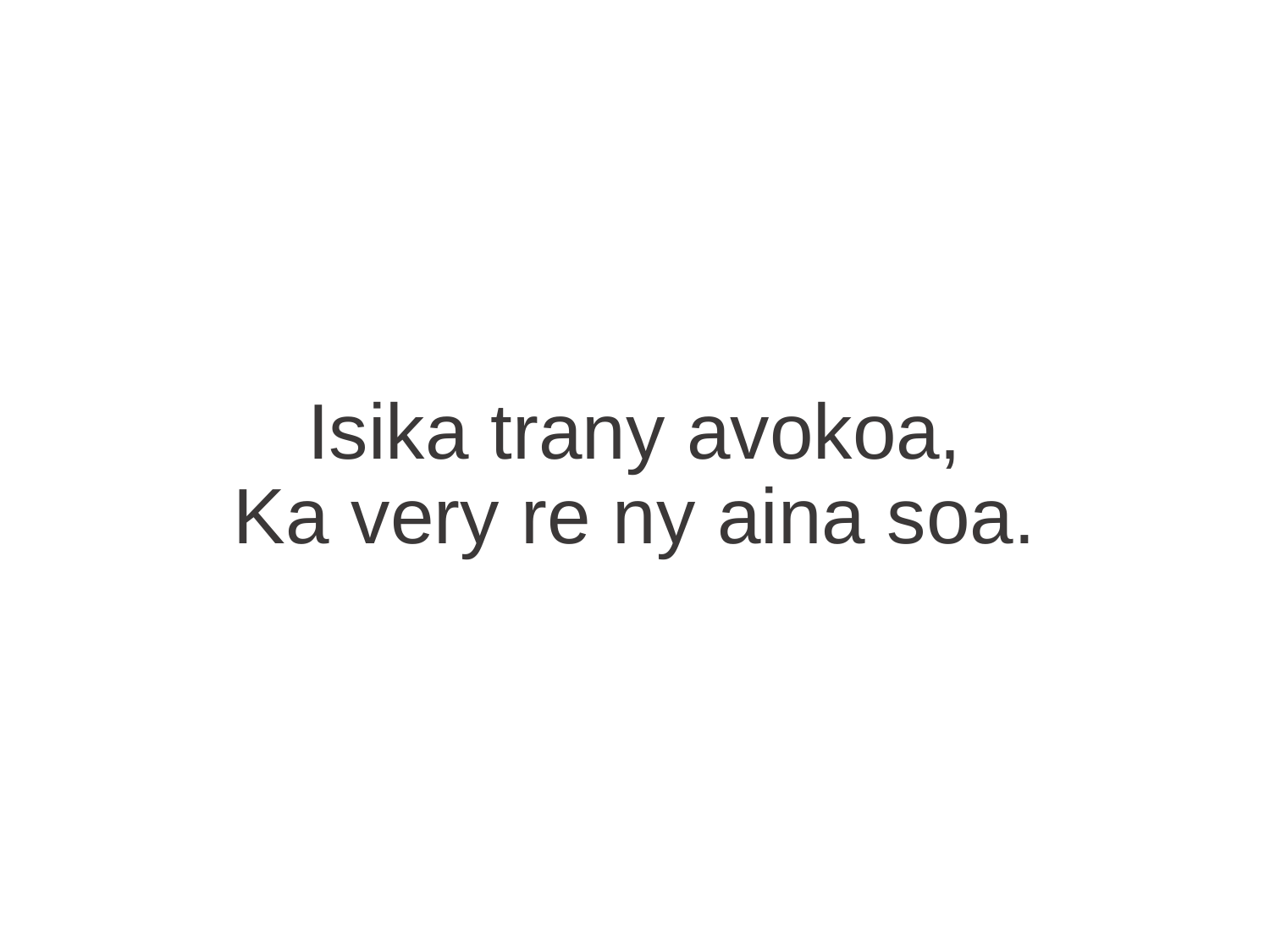

Isika trany avokoa,
Ka very re ny aina soa.